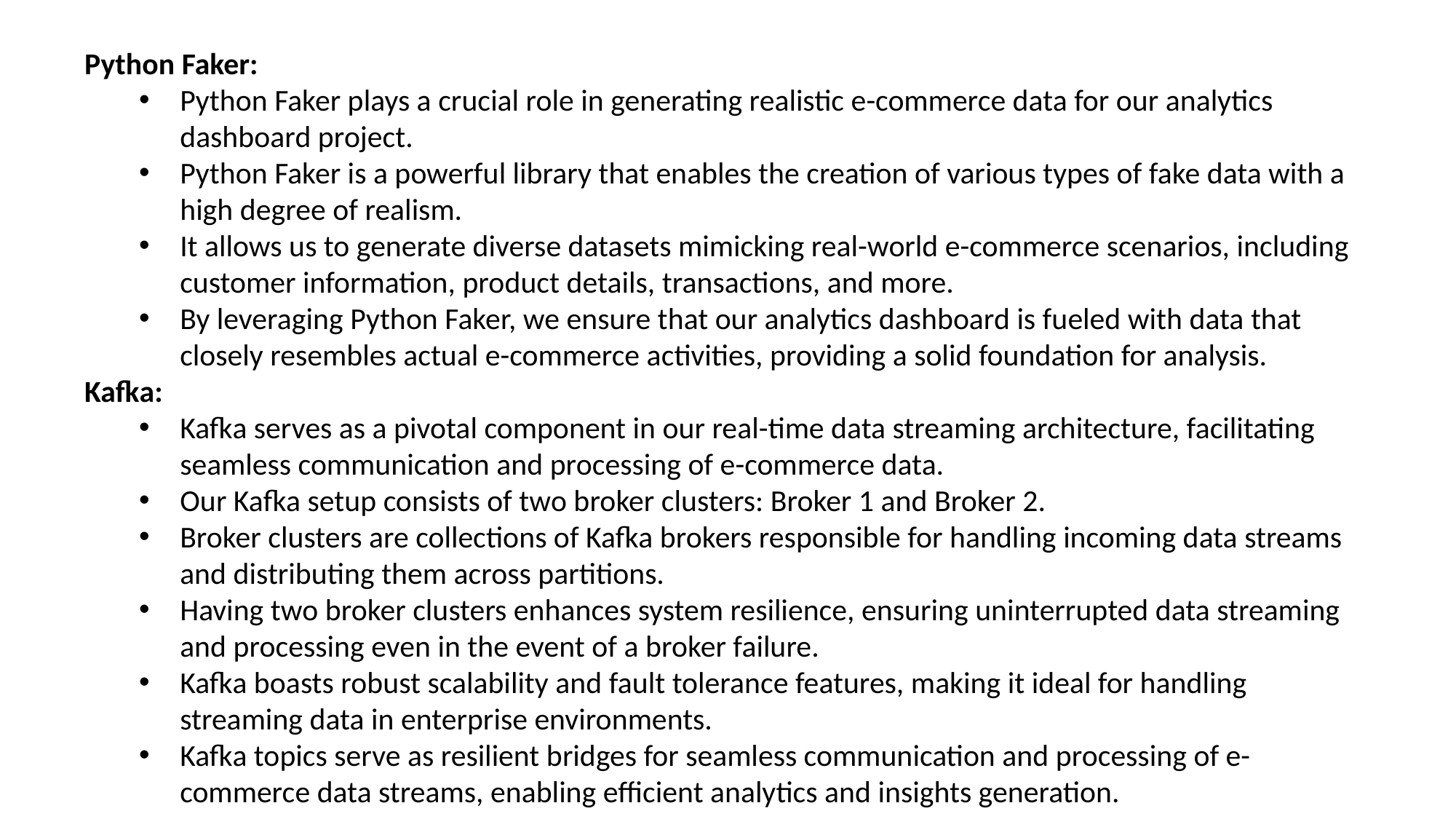

Python Faker:
Python Faker plays a crucial role in generating realistic e-commerce data for our analytics dashboard project.
Python Faker is a powerful library that enables the creation of various types of fake data with a high degree of realism.
It allows us to generate diverse datasets mimicking real-world e-commerce scenarios, including customer information, product details, transactions, and more.
By leveraging Python Faker, we ensure that our analytics dashboard is fueled with data that closely resembles actual e-commerce activities, providing a solid foundation for analysis.
Kafka:
Kafka serves as a pivotal component in our real-time data streaming architecture, facilitating seamless communication and processing of e-commerce data.
Our Kafka setup consists of two broker clusters: Broker 1 and Broker 2.
Broker clusters are collections of Kafka brokers responsible for handling incoming data streams and distributing them across partitions.
Having two broker clusters enhances system resilience, ensuring uninterrupted data streaming and processing even in the event of a broker failure.
Kafka boasts robust scalability and fault tolerance features, making it ideal for handling streaming data in enterprise environments.
Kafka topics serve as resilient bridges for seamless communication and processing of e-commerce data streams, enabling efficient analytics and insights generation.